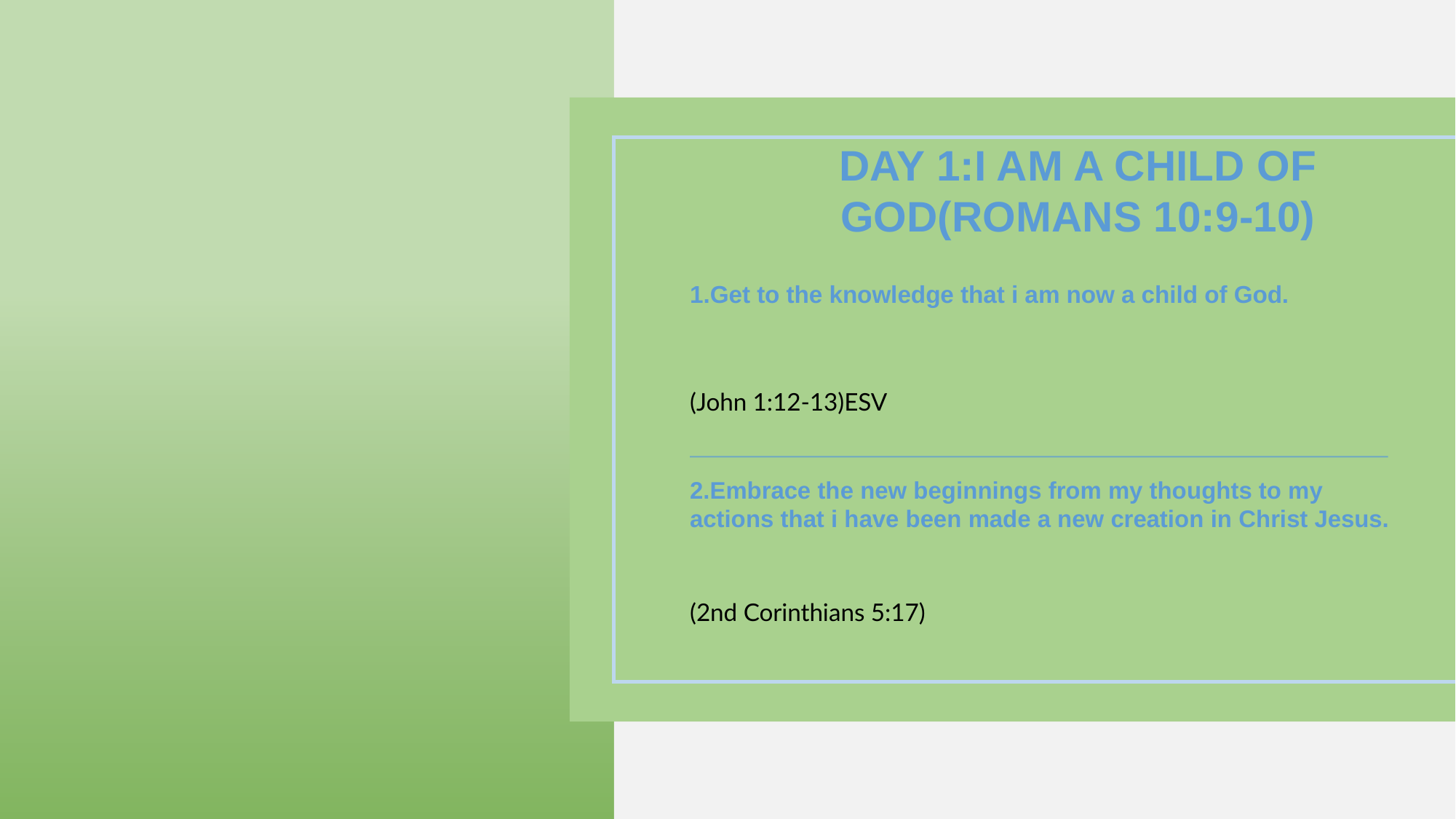

DAY 1:I AM A CHILD OF GOD(ROMANS 10:9-10)
1.Get to the knowledge that i am now a child of God.
(John 1:12-13)ESV
2.Embrace the new beginnings from my thoughts to my actions that i have been made a new creation in Christ Jesus.
(2nd Corinthians 5:17)